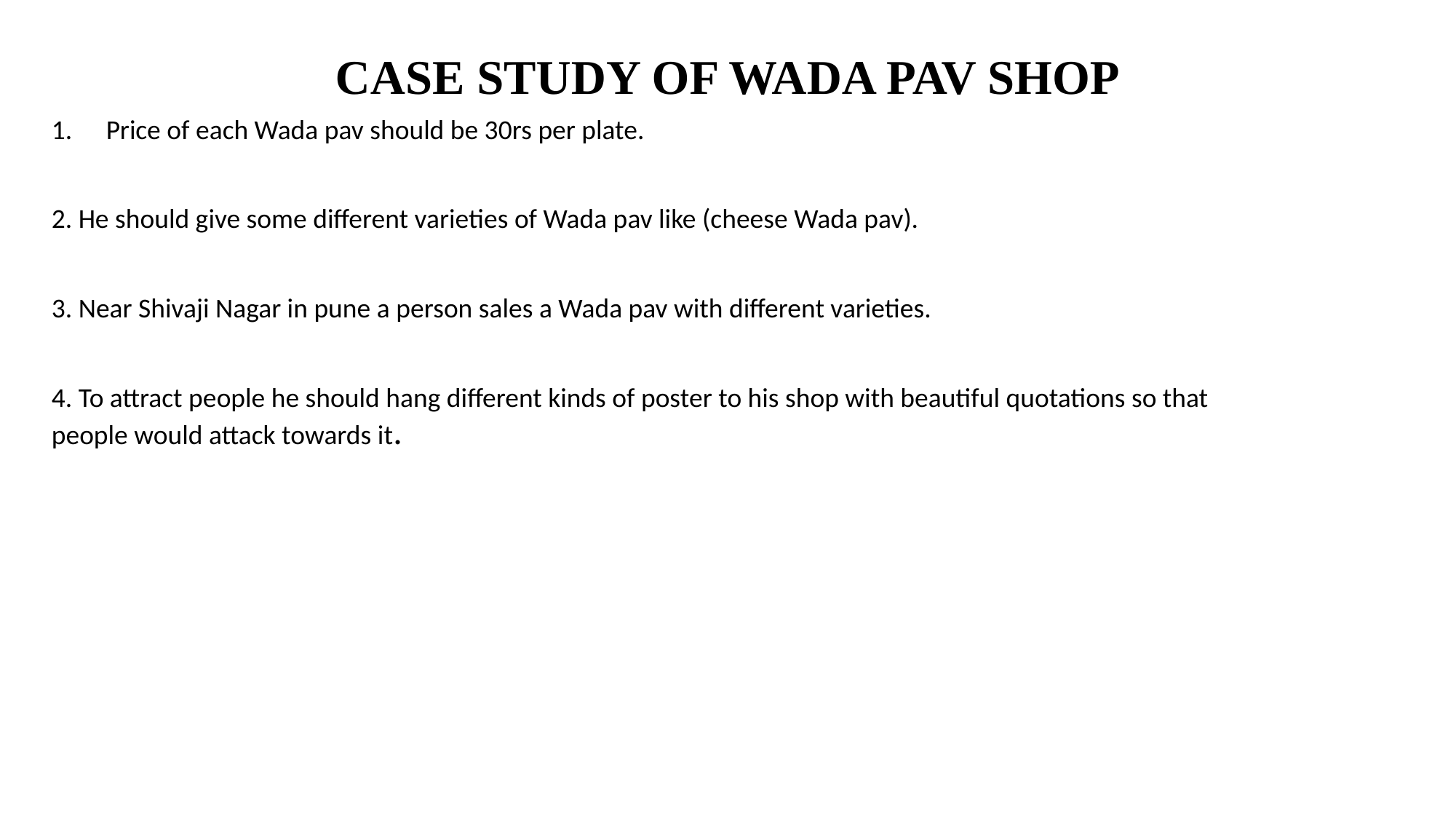

# CASE STUDY OF WADA PAV SHOP
Price of each Wada pav should be 30rs per plate.

2. He should give some different varieties of Wada pav like (cheese Wada pav).

3. Near Shivaji Nagar in pune a person sales a Wada pav with different varieties.

4. To attract people he should hang different kinds of poster to his shop with beautiful quotations so that people would attack towards it.